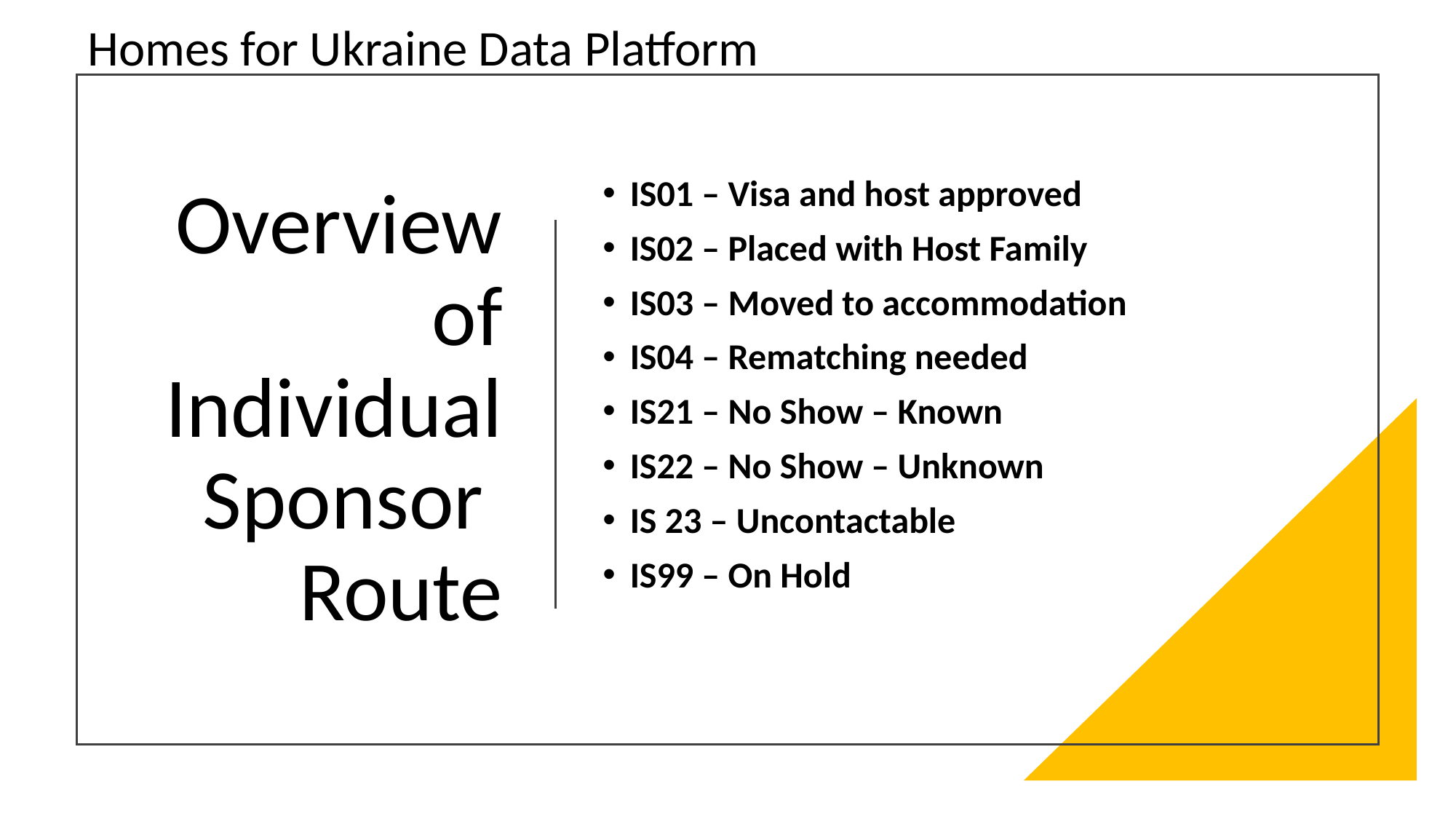

Homes for Ukraine Data Platform

IS01 – Visa and host approved
IS02 – Placed with Host Family
IS03 – Moved to accommodation
IS04 – Rematching needed
IS21 – No Show – Known
IS22 – No Show – Unknown
IS 23 – Uncontactable
IS99 – On Hold

# Overview of Individual Sponsor  Route